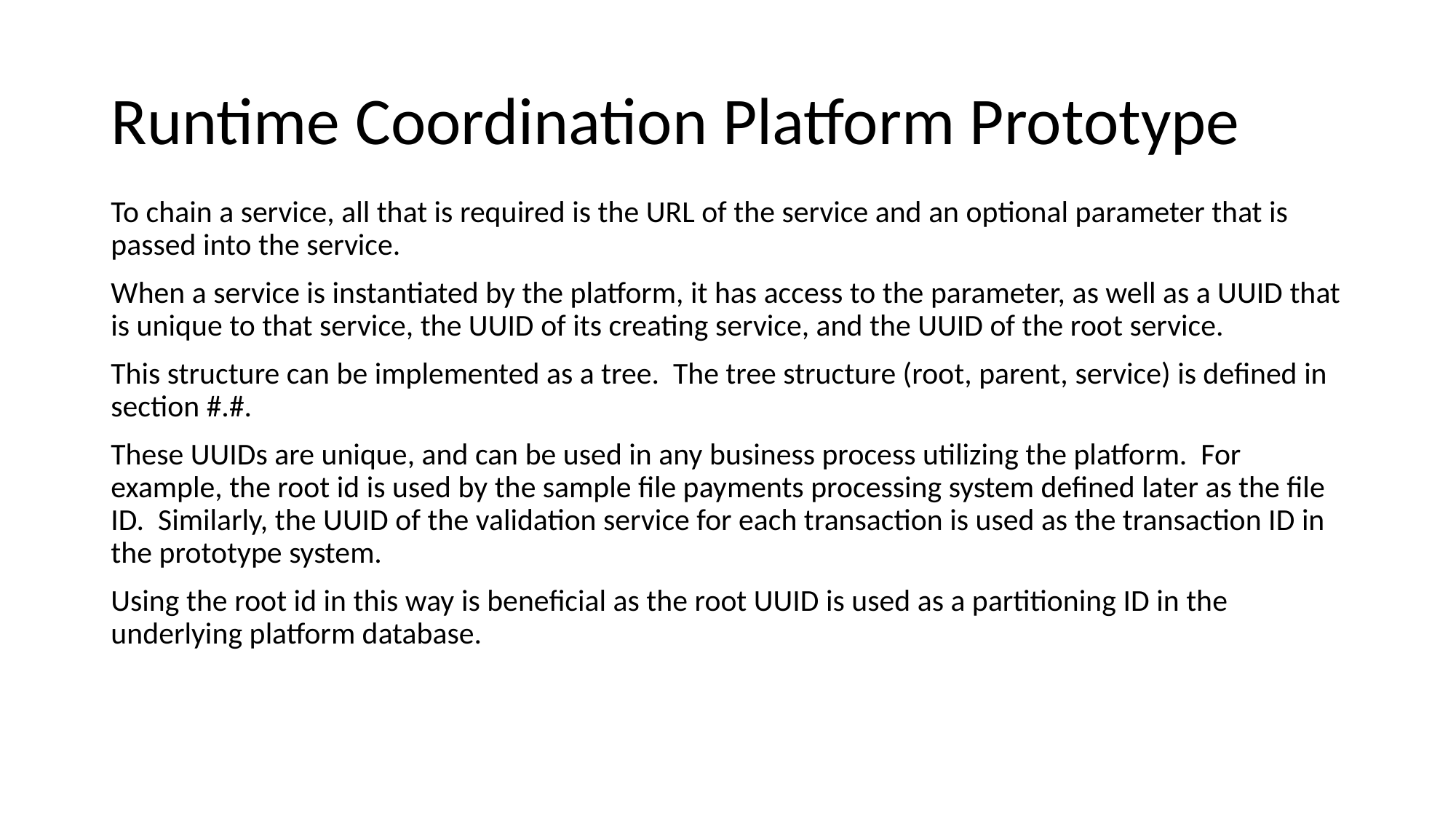

# Runtime Coordination Platform Prototype
To chain a service, all that is required is the URL of the service and an optional parameter that is passed into the service.
When a service is instantiated by the platform, it has access to the parameter, as well as a UUID that is unique to that service, the UUID of its creating service, and the UUID of the root service.
This structure can be implemented as a tree.  The tree structure (root, parent, service) is defined in section #.#.
These UUIDs are unique, and can be used in any business process utilizing the platform.  For example, the root id is used by the sample file payments processing system defined later as the file ID.  Similarly, the UUID of the validation service for each transaction is used as the transaction ID in the prototype system.
Using the root id in this way is beneficial as the root UUID is used as a partitioning ID in the underlying platform database.